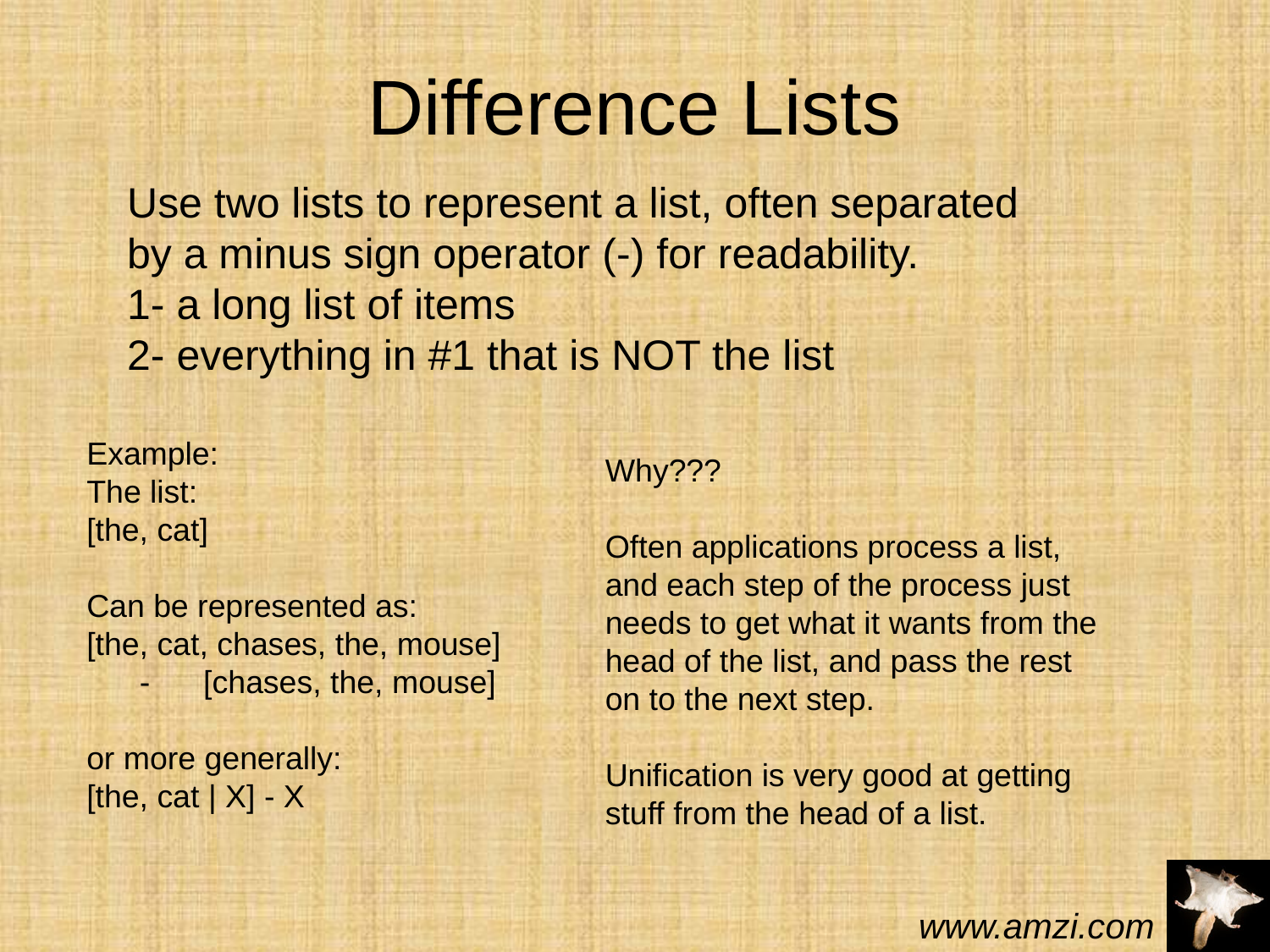

# Difference Lists
Use two lists to represent a list, often separated by a minus sign operator (-) for readability.
1- a long list of items
2- everything in #1 that is NOT the list
Example:
The list:
[the, cat]

Can be represented as:
[the, cat, chases, the, mouse]
      -      [chases, the, mouse]

or more generally:
[the, cat | X] - X
Why???

Often applications process a list, and each step of the process just needs to get what it wants from the head of the list, and pass the rest on to the next step.

Unification is very good at getting stuff from the head of a list.